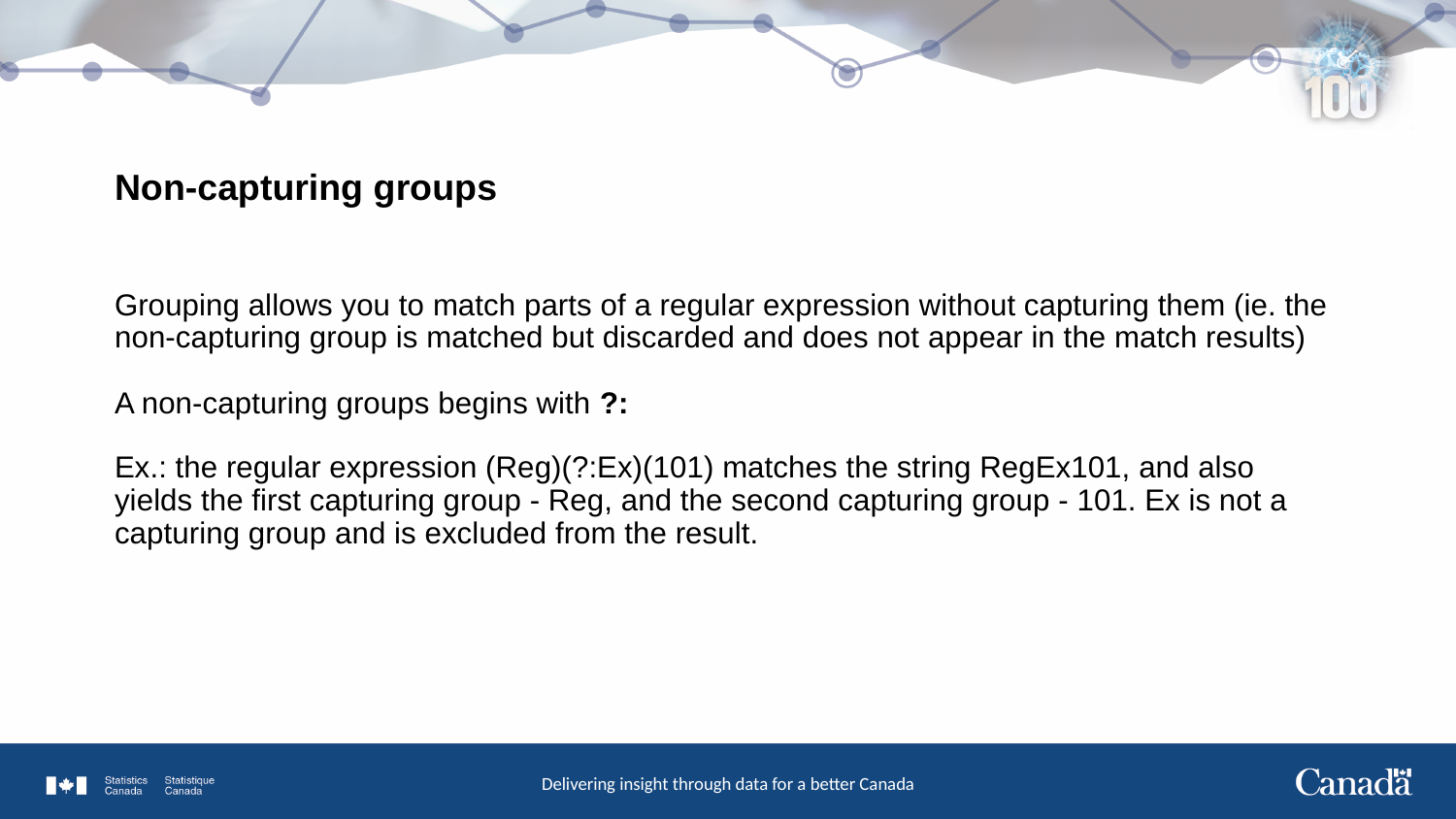

# Non-capturing groups
Grouping allows you to match parts of a regular expression without capturing them (ie. the non-capturing group is matched but discarded and does not appear in the match results)
A non-capturing groups begins with ?:
Ex.: the regular expression (Reg)(?:Ex)(101) matches the string RegEx101, and also yields the first capturing group - Reg, and the second capturing group - 101. Ex is not a capturing group and is excluded from the result.